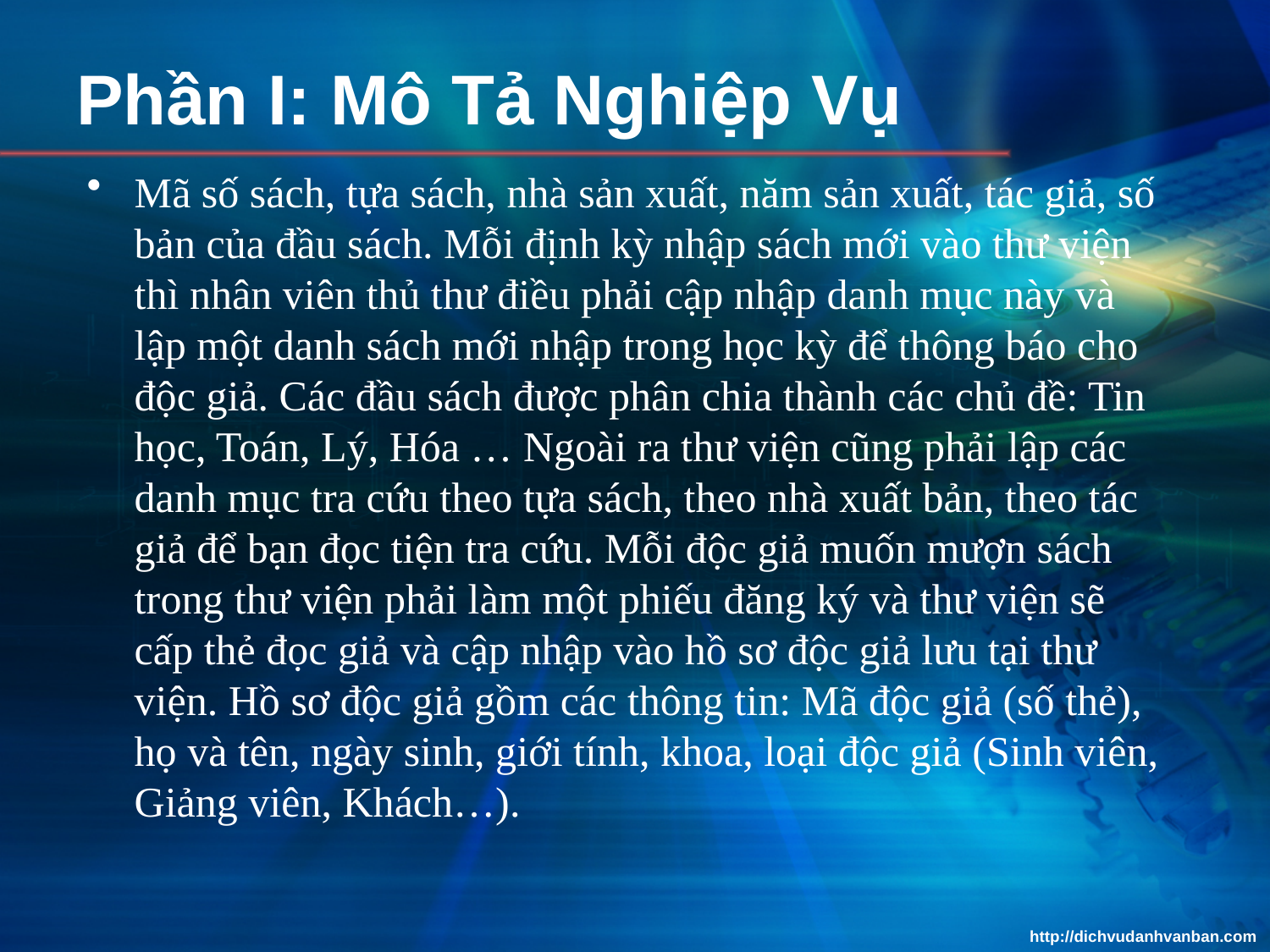

# Phần I: Mô Tả Nghiệp Vụ
Mã số sách, tựa sách, nhà sản xuất, năm sản xuất, tác giả, số bản của đầu sách. Mỗi định kỳ nhập sách mới vào thư viện thì nhân viên thủ thư điều phải cập nhập danh mục này và lập một danh sách mới nhập trong học kỳ để thông báo cho độc giả. Các đầu sách được phân chia thành các chủ đề: Tin học, Toán, Lý, Hóa … Ngoài ra thư viện cũng phải lập các danh mục tra cứu theo tựa sách, theo nhà xuất bản, theo tác giả để bạn đọc tiện tra cứu. Mỗi độc giả muốn mượn sách trong thư viện phải làm một phiếu đăng ký và thư viện sẽ cấp thẻ đọc giả và cập nhập vào hồ sơ độc giả lưu tại thư viện. Hồ sơ độc giả gồm các thông tin: Mã độc giả (số thẻ), họ và tên, ngày sinh, giới tính, khoa, loại độc giả (Sinh viên, Giảng viên, Khách…).